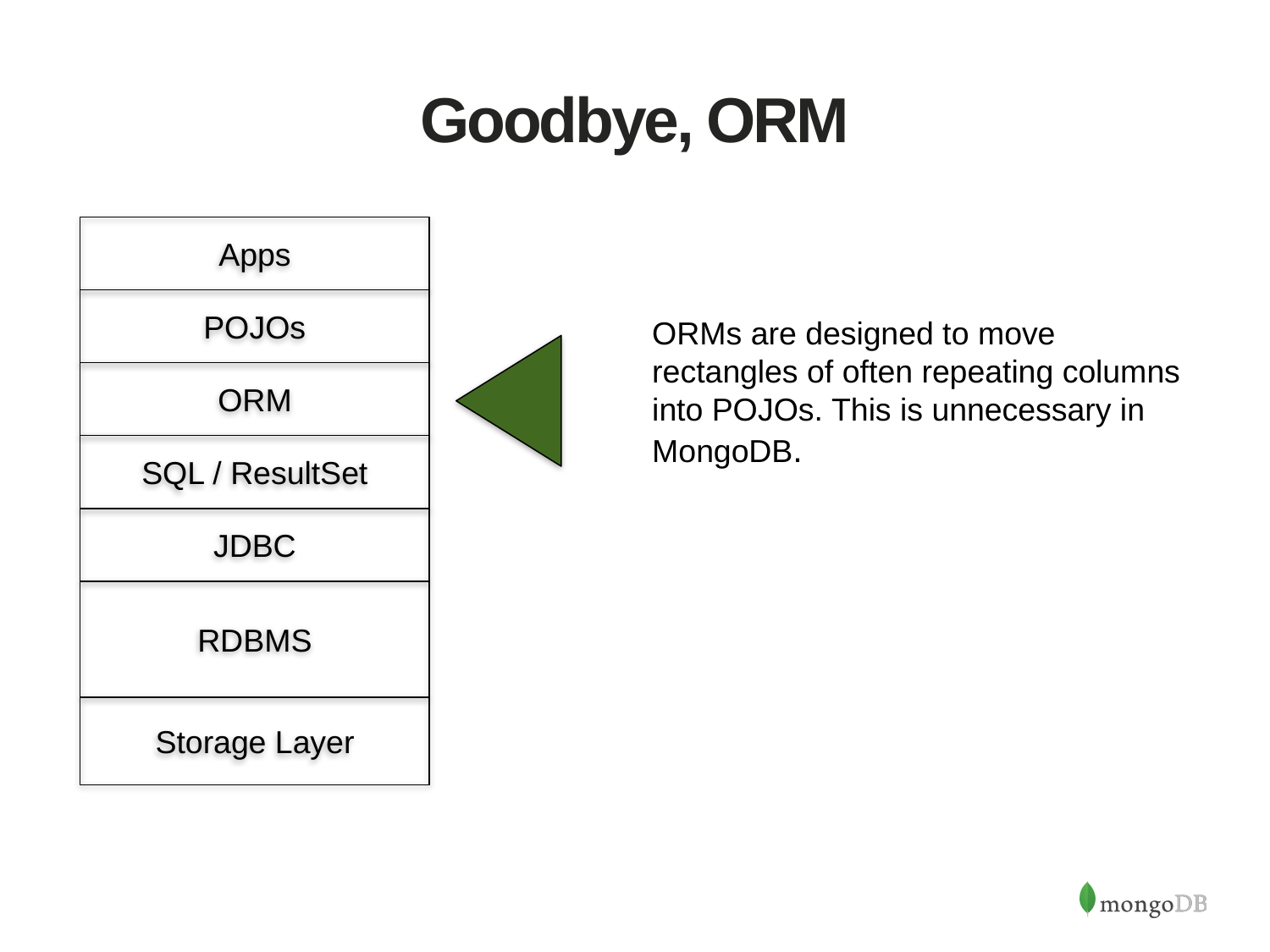

# Goodbye, ORM
Apps
POJOs
ORMs are designed to move rectangles of often repeating columns into POJOs. This is unnecessary in MongoDB.

ORM
SQL / ResultSet
JDBC
RDBMS
Storage Layer